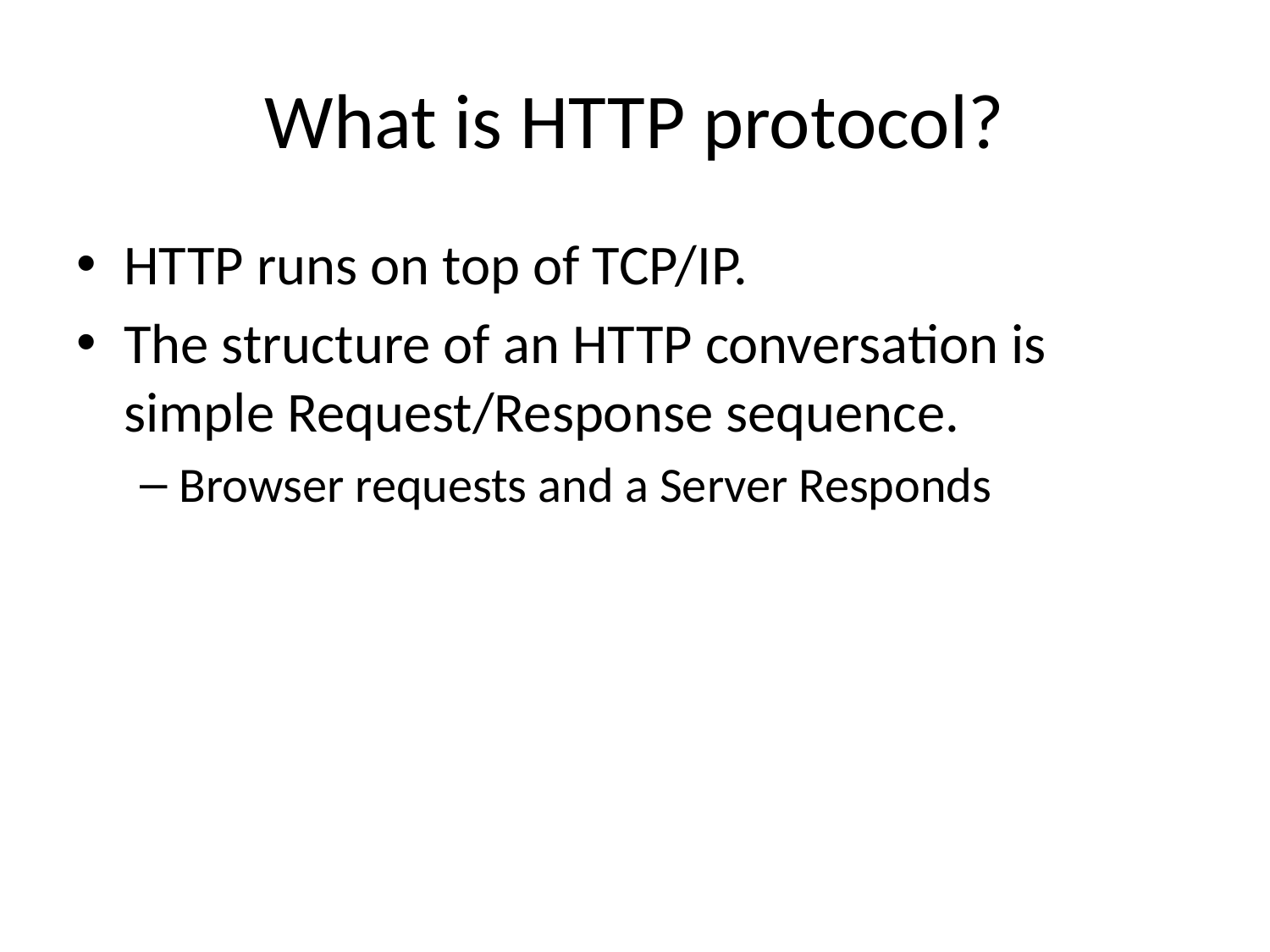

# What is HTTP protocol?
HTTP runs on top of TCP/IP.
The structure of an HTTP conversation is simple Request/Response sequence.
Browser requests and a Server Responds